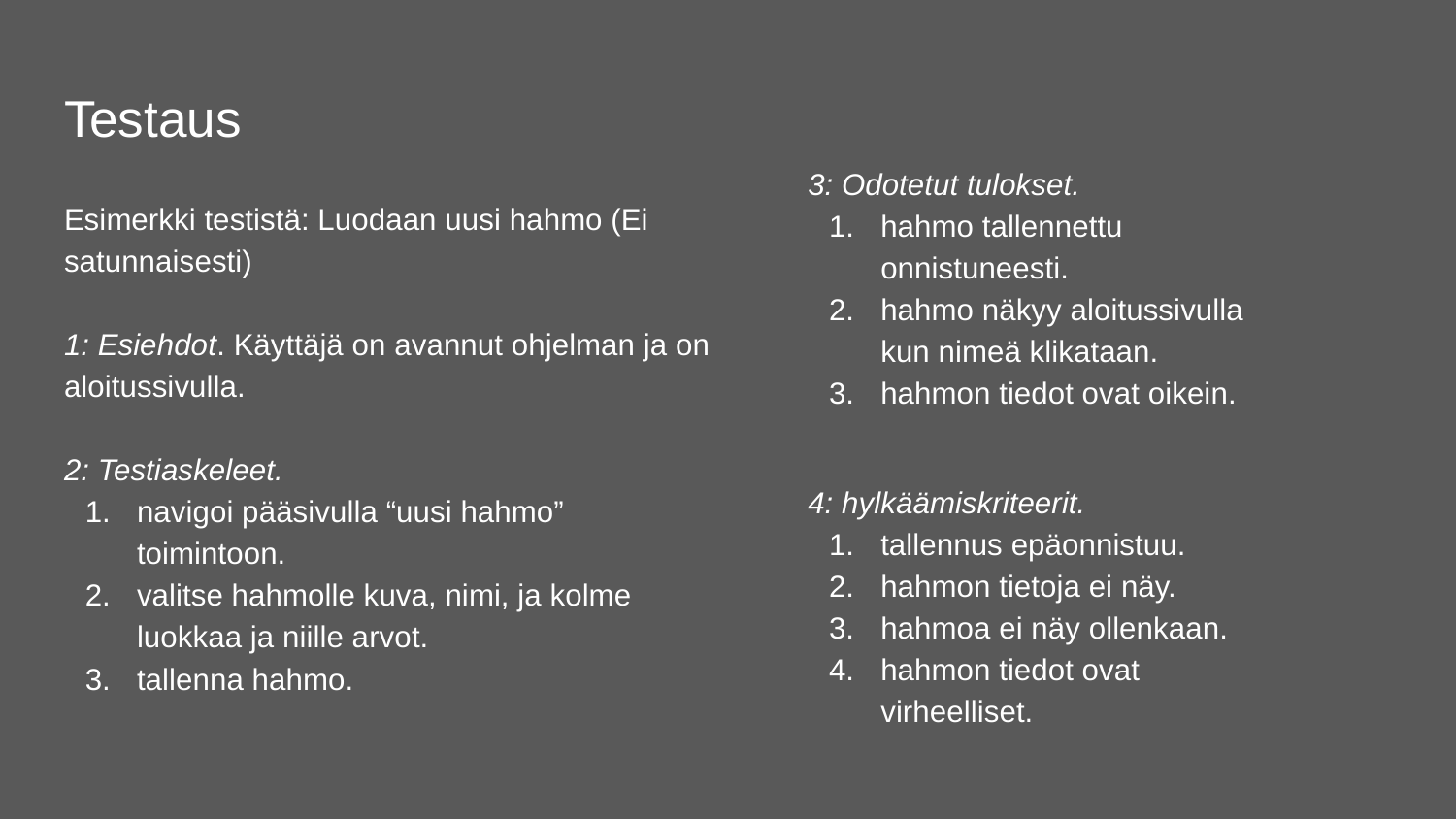

# Testaus
3: Odotetut tulokset.
hahmo tallennettu onnistuneesti.
hahmo näkyy aloitussivulla kun nimeä klikataan.
hahmon tiedot ovat oikein.
Esimerkki testistä: Luodaan uusi hahmo (Ei satunnaisesti)

1: Esiehdot. Käyttäjä on avannut ohjelman ja on aloitussivulla.

2: Testiaskeleet.
navigoi pääsivulla “uusi hahmo” toimintoon.
valitse hahmolle kuva, nimi, ja kolme luokkaa ja niille arvot.
tallenna hahmo.
4: hylkäämiskriteerit.
tallennus epäonnistuu.
hahmon tietoja ei näy.
hahmoa ei näy ollenkaan.
hahmon tiedot ovat virheelliset.